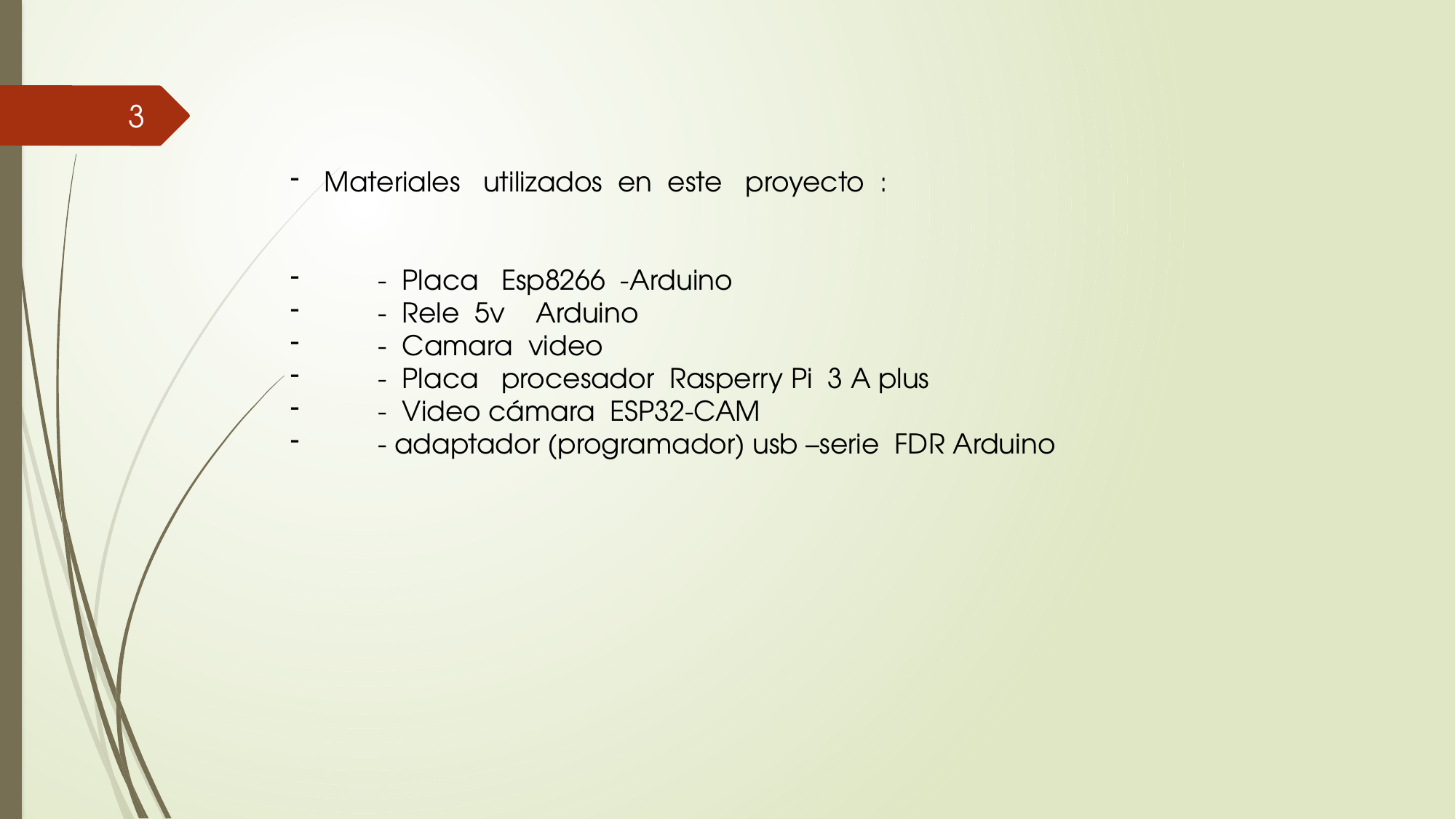

3
Materiales   utilizados  en  este   proyecto  :

       -  Placa   Esp8266  -Arduino
       -  Rele  5v    Arduino
       -  Camara  video
       -  Placa   procesador  Rasperry Pi  3 A plus
       -  Video cámara  ESP32-CAM
       - adaptador (programador) usb –serie  FDR Arduino